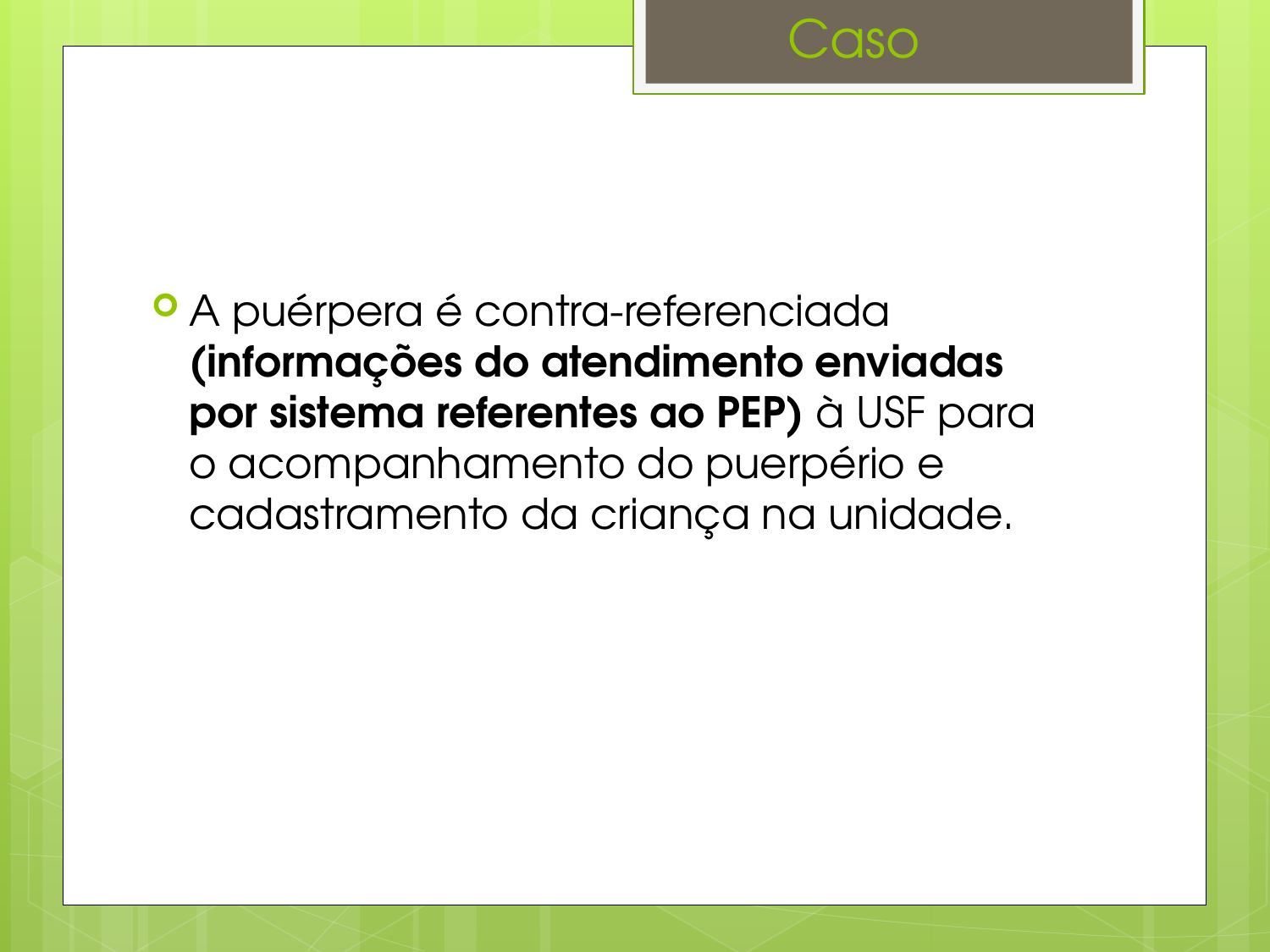

# Caso
A puérpera é contra-referenciada (informações do atendimento enviadas por sistema referentes ao PEP) à USF para o acompanhamento do puerpério e cadastramento da criança na unidade.